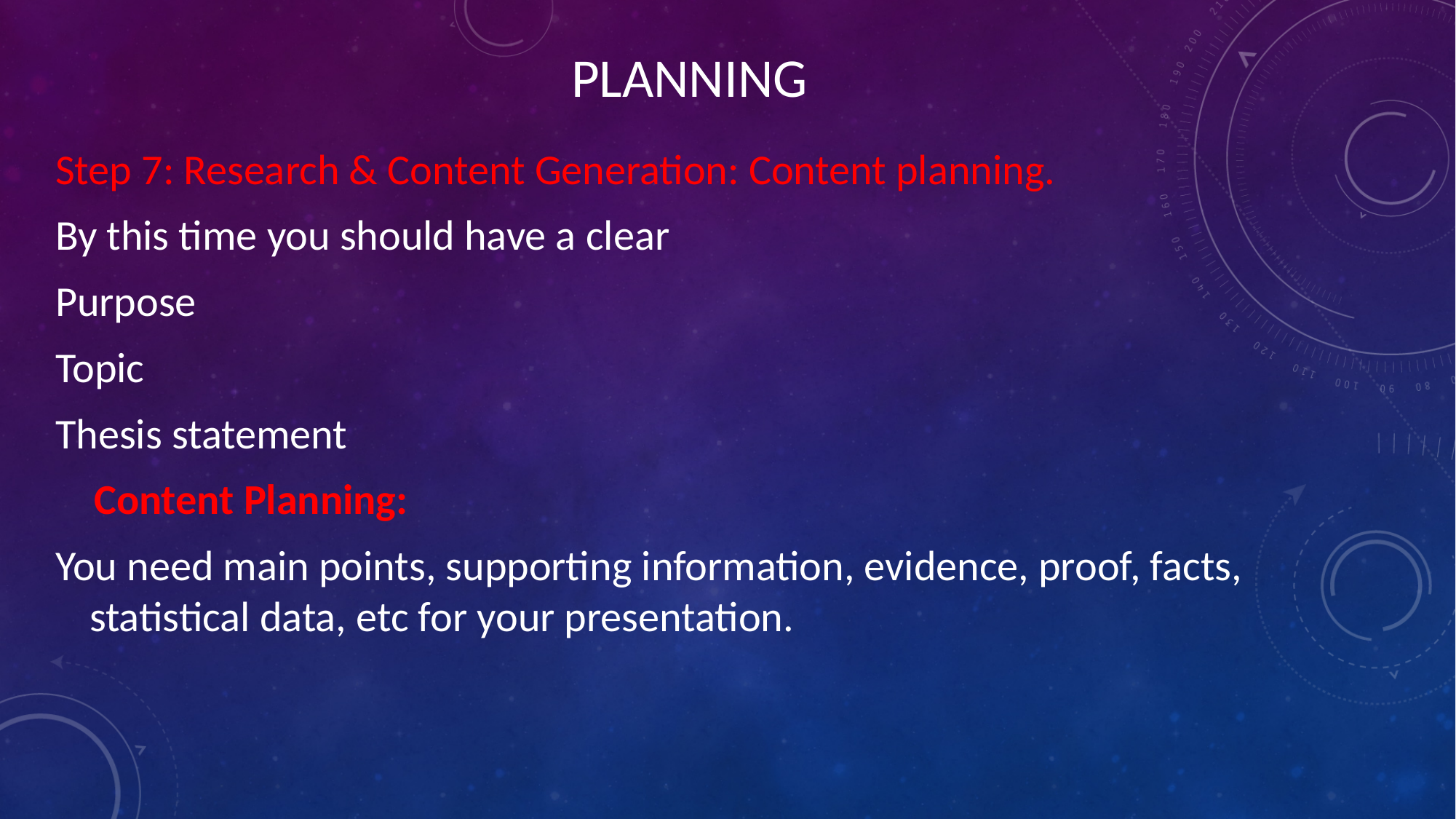

# Planning
Step 7: Research & Content Generation: Content planning.
By this time you should have a clear
Purpose
Topic
Thesis statement
    Content Planning:
You need main points, supporting information, evidence, proof, facts, statistical data, etc for your presentation.